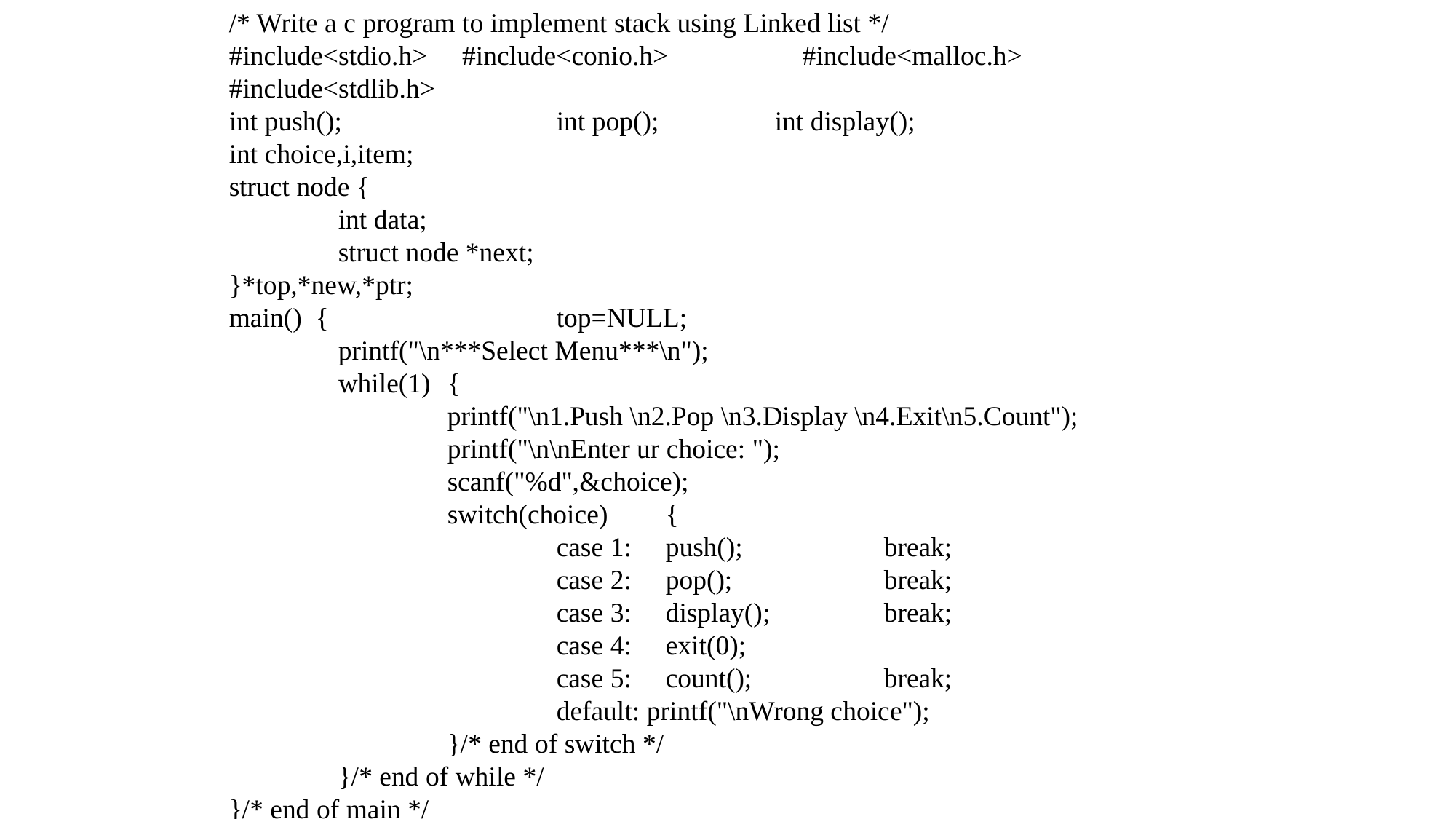

/* Write a c program to implement stack using Linked list */
#include<stdio.h>     #include<conio.h>	    #include<malloc.h>	   #include<stdlib.h>
int push();		int pop();		int display();			int choice,i,item;
struct node {
	int data;
	struct node *next;
}*top,*new,*ptr;
main()  {			top=NULL;
	printf("\n***Select Menu***\n");
	while(1)	{
		printf("\n1.Push \n2.Pop \n3.Display \n4.Exit\n5.Count");
		printf("\n\nEnter ur choice: ");
		scanf("%d",&choice);
		switch(choice)	{
			case 1: 	push();		break;
			case 2:	pop();		break;
			case 3:	display();		break;
			case 4:	exit(0);
			case 5:	count();		break;
			default: printf("\nWrong choice");
		}/* end of switch */
	}/* end of while */
}/* end of main */